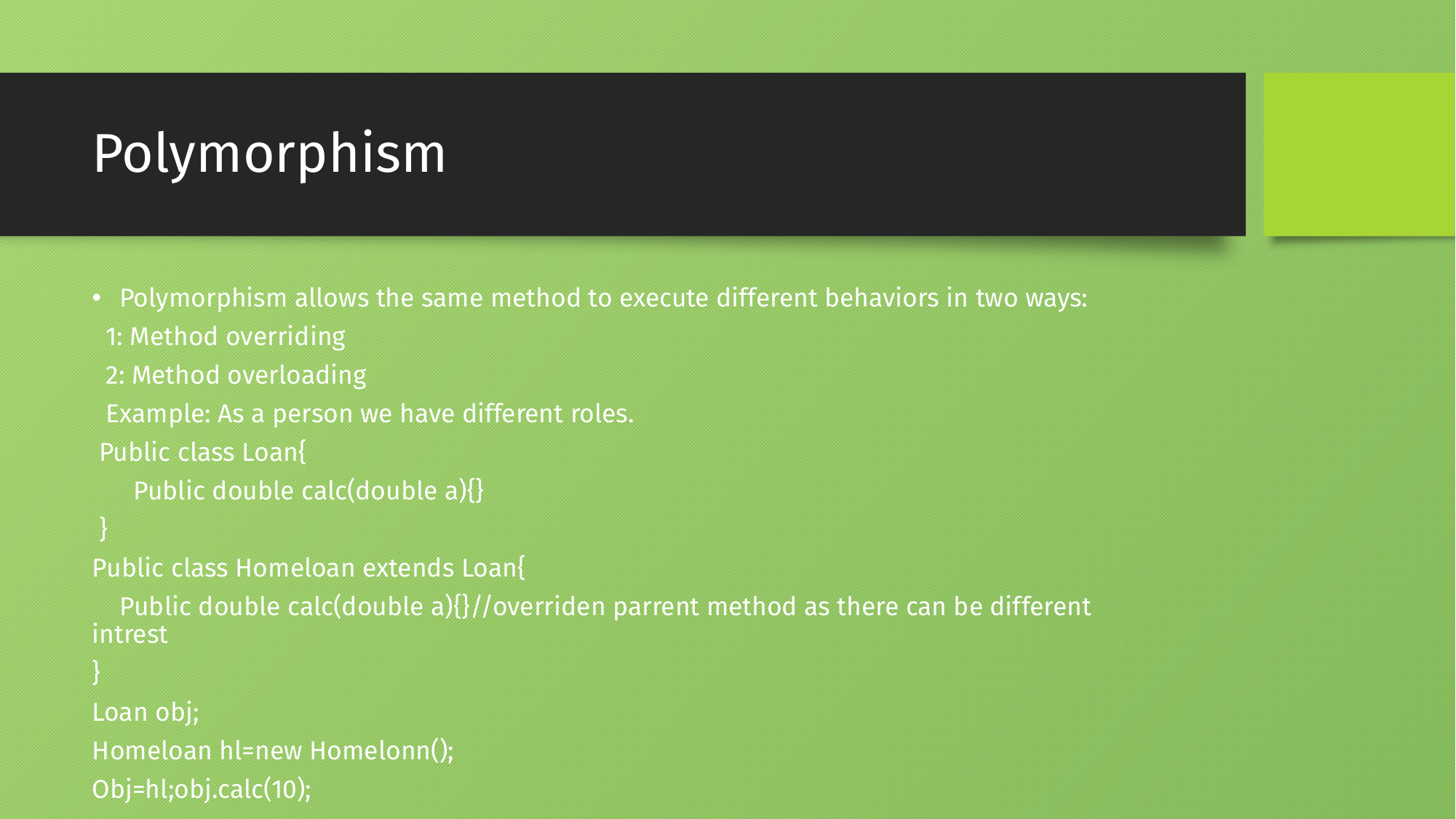

# Polymorphism
Polymorphism allows the same method to execute different behaviors in two ways:
  1: Method overriding
  2: Method overloading
  Example: As a person we have different roles.
 Public class Loan{
      Public double calc(double a){}
 }
Public class Homeloan extends Loan{
    Public double calc(double a){}//overriden parrent method as there can be different intrest
}
Loan obj;
Homeloan hl=new Homelonn();
Obj=hl;obj.calc(10);